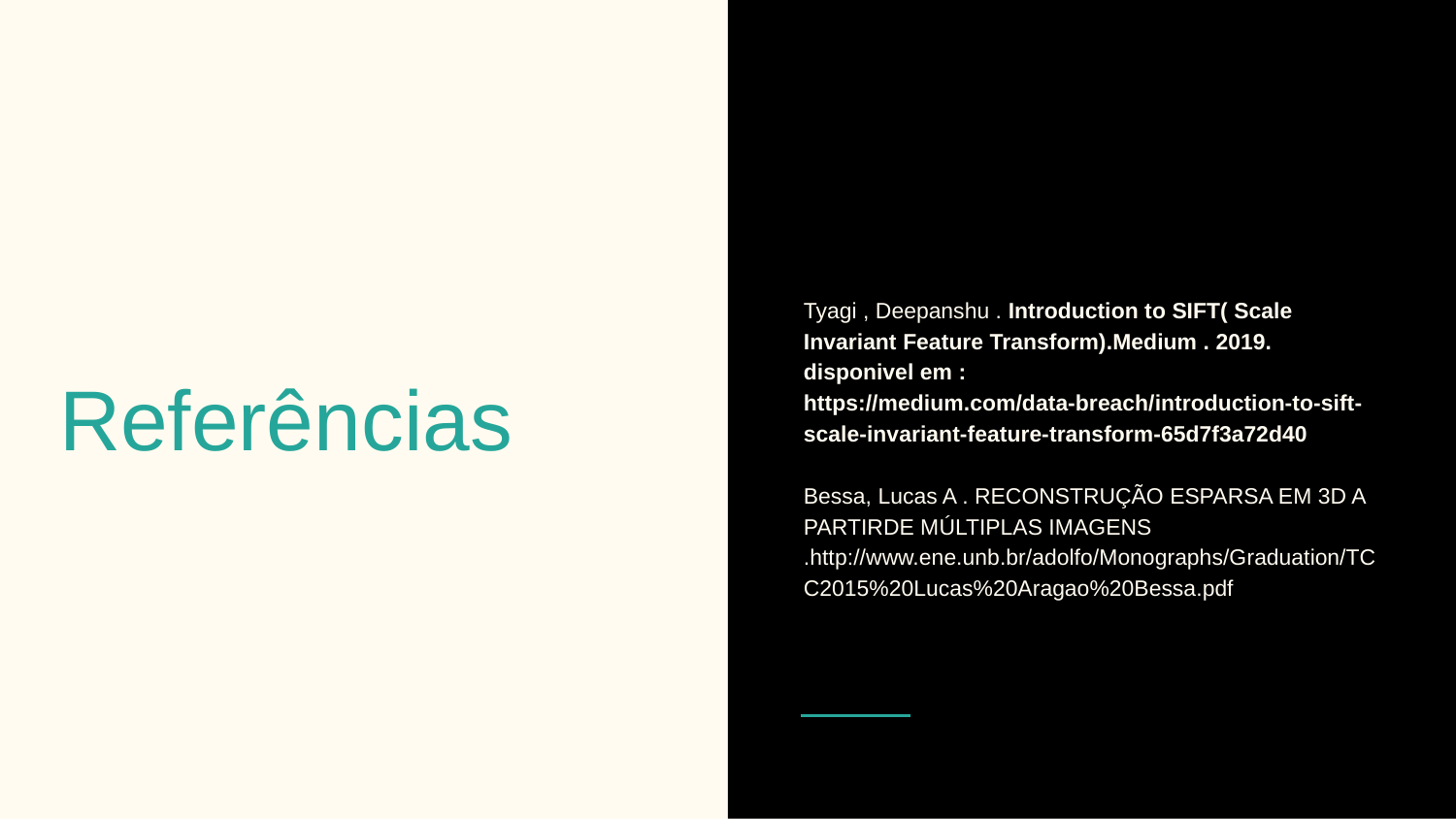

Tyagi , Deepanshu . Introduction to SIFT( Scale Invariant Feature Transform).Medium . 2019. disponivel em : https://medium.com/data-breach/introduction-to-sift-scale-invariant-feature-transform-65d7f3a72d40
Bessa, Lucas A . RECONSTRUÇÃO ESPARSA EM 3D A PARTIRDE MÚLTIPLAS IMAGENS .http://www.ene.unb.br/adolfo/Monographs/Graduation/TCC2015%20Lucas%20Aragao%20Bessa.pdf
# Referências